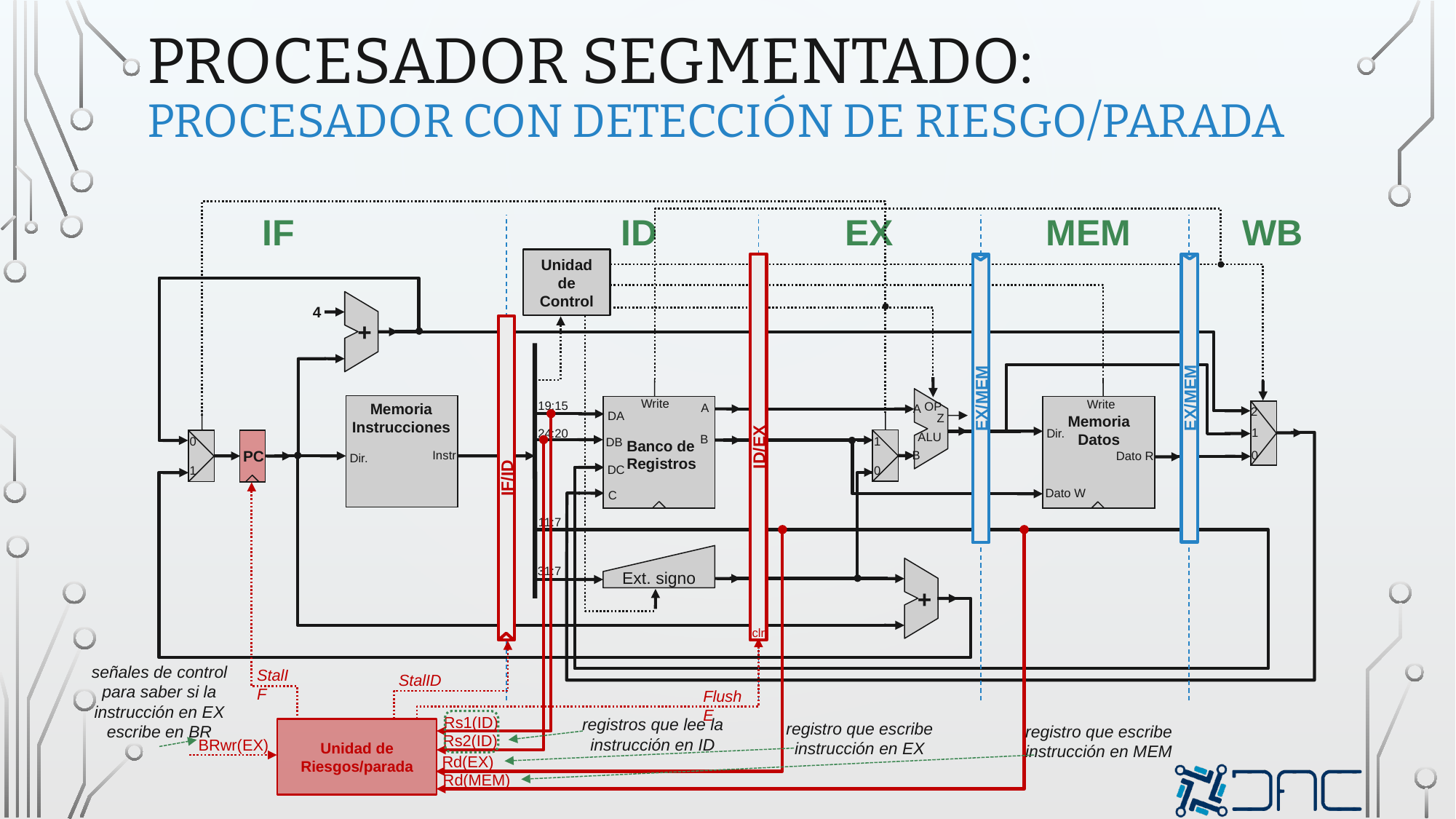

# procesador segmentado: procesador con detección de riesgo/parada

IF
ID
EX
MEM
WB

Unidad de Control
ID/EX
EX/MEM

EX/MEM

+

4

IF/ID

Write
A

DA

B
DB
Banco de
Registros

DC

C

Write

Memoria
Datos
Dir.

Dato R

Dato W

19:15
Memoria
Instrucciones

Instr
Dir.

A
2

1

0

OP

Z

0

1

24:20
ALU
1

0

PC

B

11:7

Ext. signo

+

31:7

clr

señales de control para saber si la instrucción en EX escribe en BR
StalIF
StalID
FlushE
Rs1(ID)
registros que lee la instrucción en ID

registro que escribe instrucción en EX
registro que escribe instrucción en MEM
Unidad de Riesgos/parada
Rs2(ID)
BRwr(EX)
Rd(EX)
Rd(MEM)